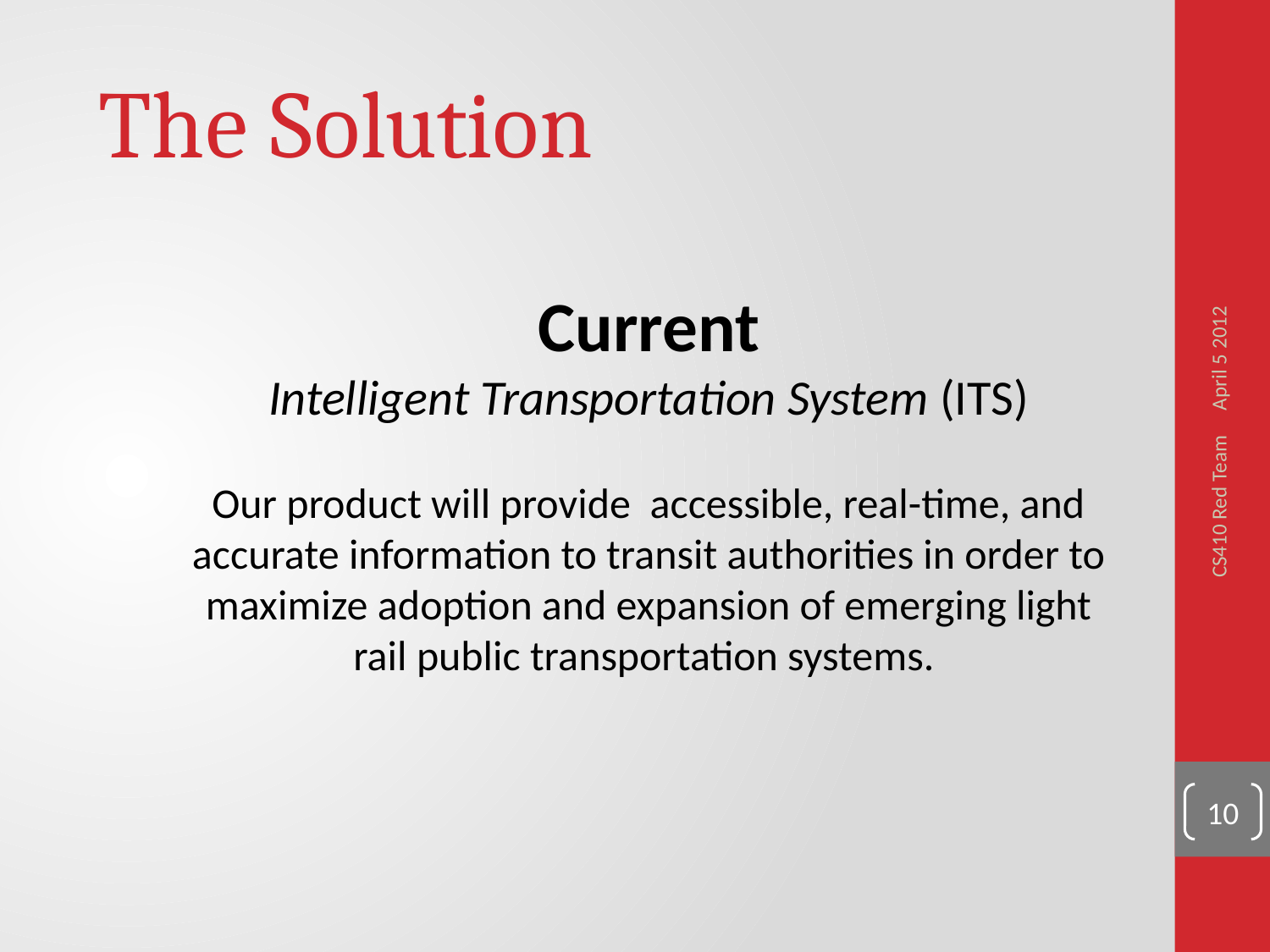

# The Solution
April 5 2012
Current
Intelligent Transportation System (ITS)

Our product will provide  accessible, real-time, and accurate information to transit authorities in order to maximize adoption and expansion of emerging light rail public transportation systems.
CS410 Red Team
10